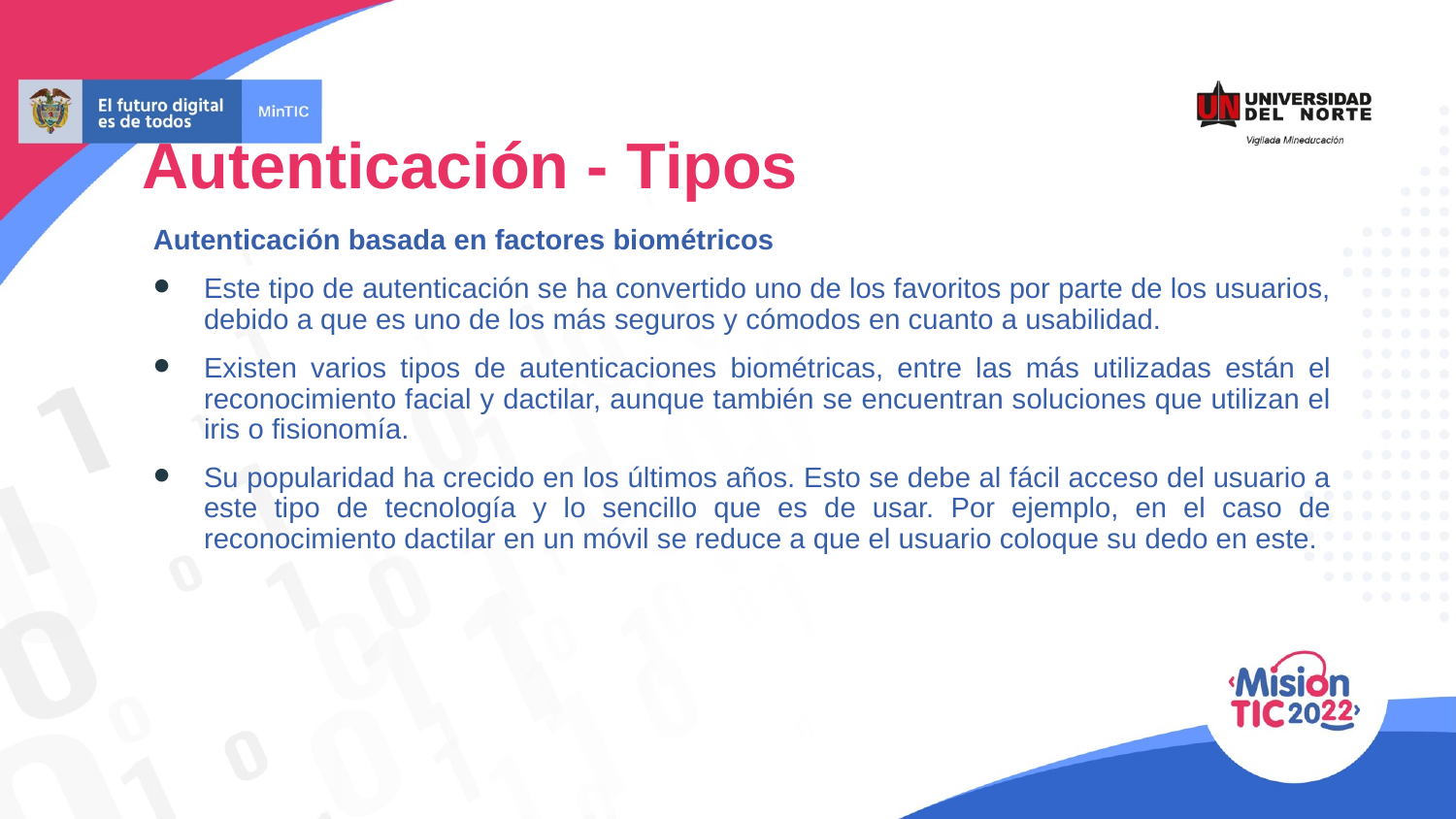

Autenticación - Tipos
Autenticación basada en factores biométricos
Este tipo de autenticación se ha convertido uno de los favoritos por parte de los usuarios, debido a que es uno de los más seguros y cómodos en cuanto a usabilidad.
Existen varios tipos de autenticaciones biométricas, entre las más utilizadas están el reconocimiento facial y dactilar, aunque también se encuentran soluciones que utilizan el iris o fisionomía.
Su popularidad ha crecido en los últimos años. Esto se debe al fácil acceso del usuario a este tipo de tecnología y lo sencillo que es de usar. Por ejemplo, en el caso de reconocimiento dactilar en un móvil se reduce a que el usuario coloque su dedo en este.